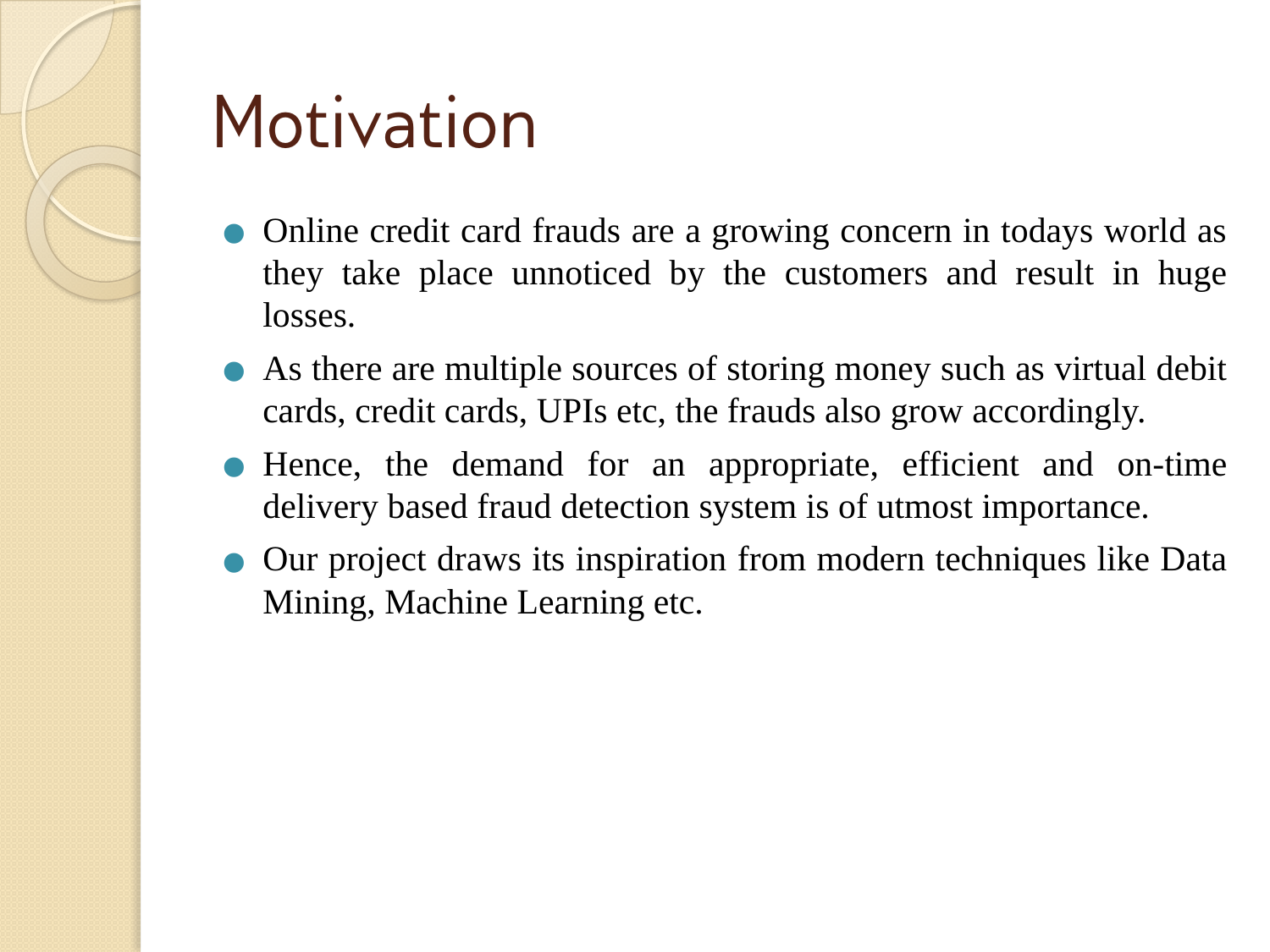

# Motivation
Online credit card frauds are a growing concern in todays world as they take place unnoticed by the customers and result in huge losses.
As there are multiple sources of storing money such as virtual debit cards, credit cards, UPIs etc, the frauds also grow accordingly.
Hence, the demand for an appropriate, efficient and on-time delivery based fraud detection system is of utmost importance.
Our project draws its inspiration from modern techniques like Data Mining, Machine Learning etc.